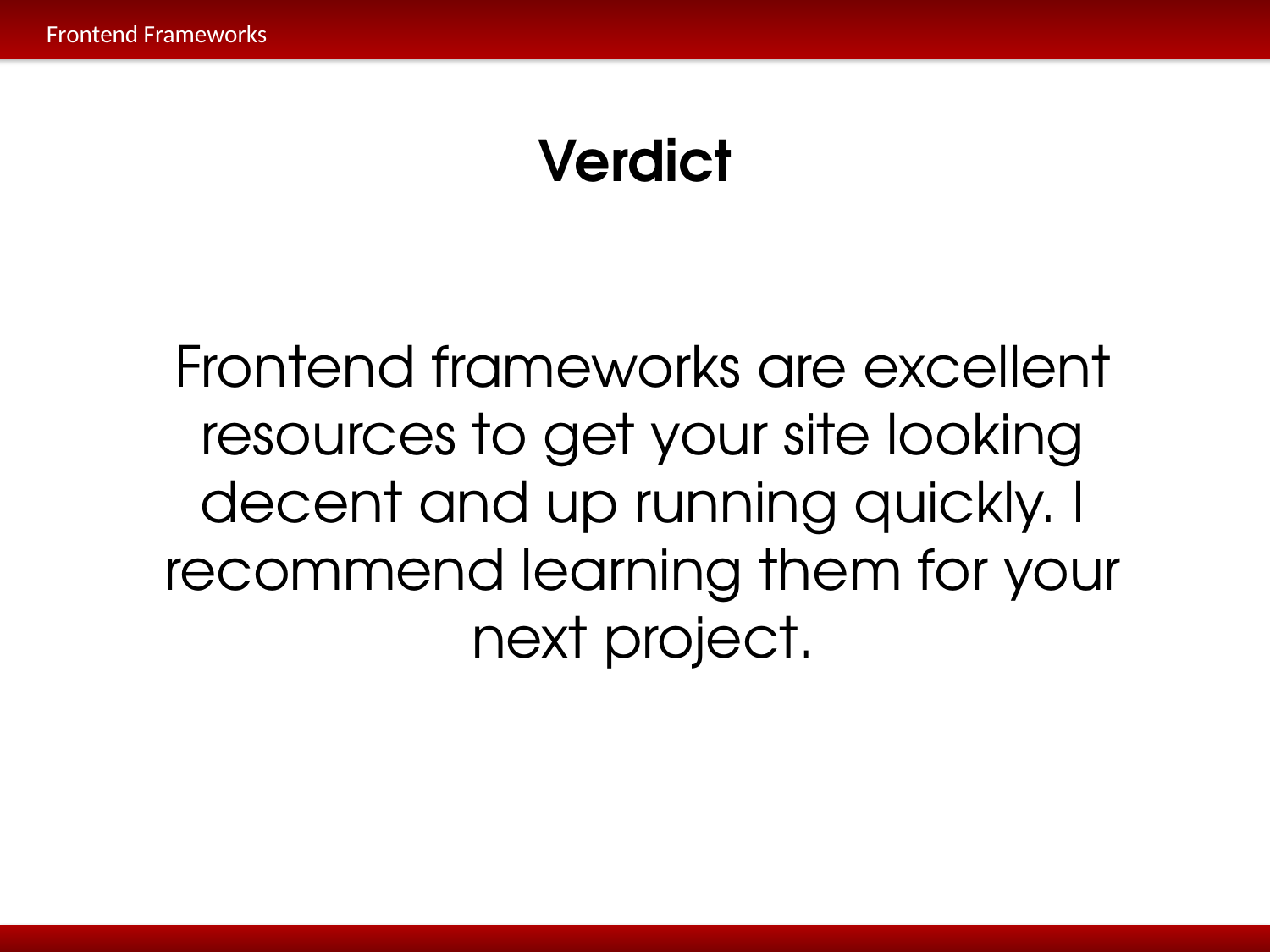

Frontend Frameworks

Verdict

Frontend frameworks are excellent resources to get your site looking decent and up running quickly. I recommend learning them for your next project.
Development Tools and Platforms